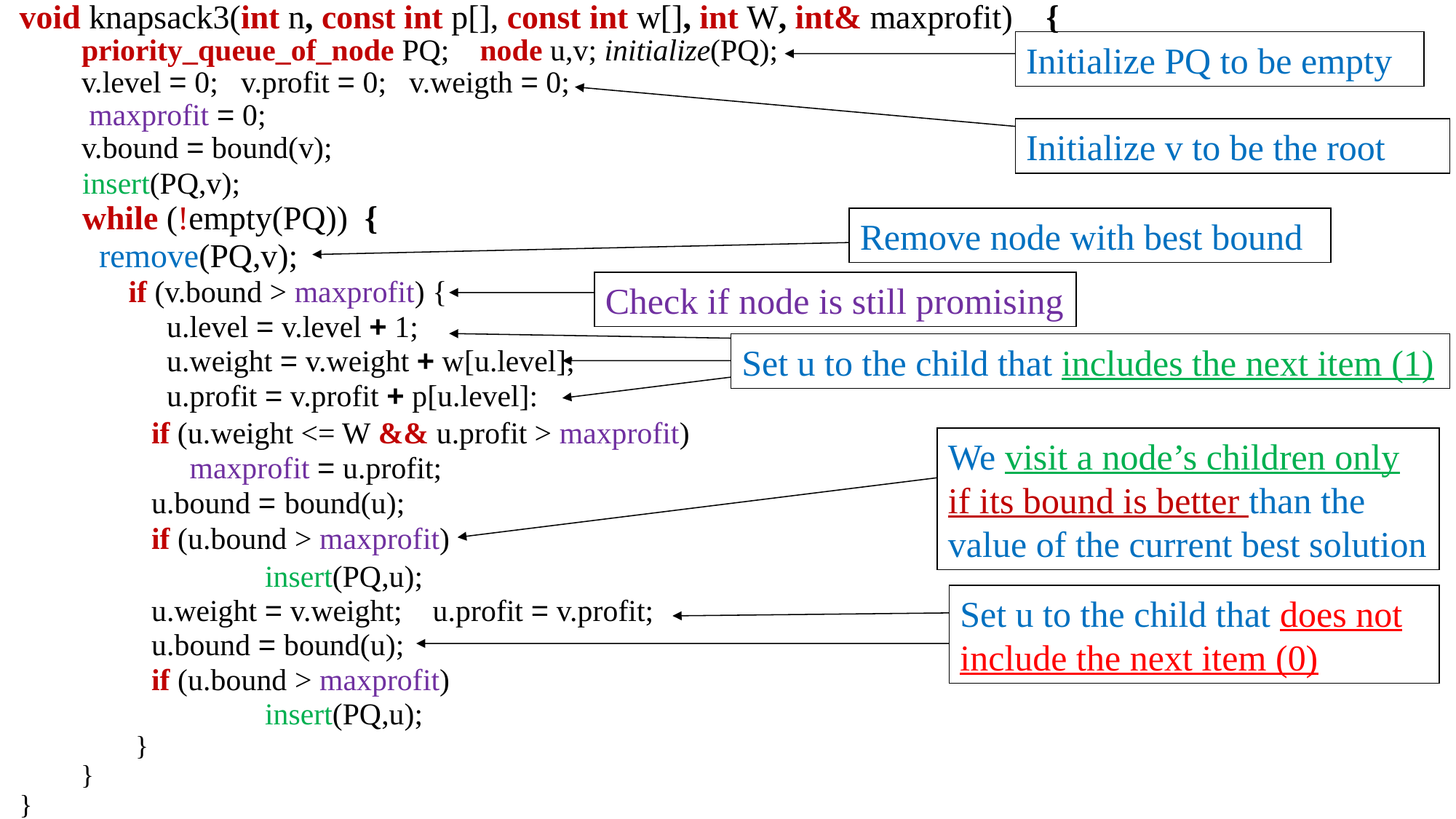

void knapsack3(int n, const int p[], const int w[], int W, int& maxprofit)    {
 priority_queue_of_node PQ;    node u,v; initialize(PQ);
 v.level = 0;   v.profit = 0;   v.weigth = 0;
  maxprofit = 0;
 v.bound = bound(v);
 insert(PQ,v);
 while (!empty(PQ))  {
   remove(PQ,v);
if (v.bound > maxprofit) {
     u.level = v.level + 1;
     u.weight = v.weight + w[u.level];
     u.profit = v.profit + p[u.level]:
   if (u.weight <= W && u.profit > maxprofit)
        maxprofit = u.profit;
   u.bound = bound(u);
   if (u.bound > maxprofit)
		insert(PQ,u);
   u.weight = v.weight;    u.profit = v.profit;
   u.bound = bound(u);
   if (u.bound > maxprofit)
		insert(PQ,u);
 }
 }
}
Initialize PQ to be empty

Initialize v to be the root
Remove node with best bound

Check if node is still promising

Set u to the child that includes the next item (1)

We visit a node’s children only if its bound is better than the value of the current best solution

Set u to the child that does not include the next item (0)